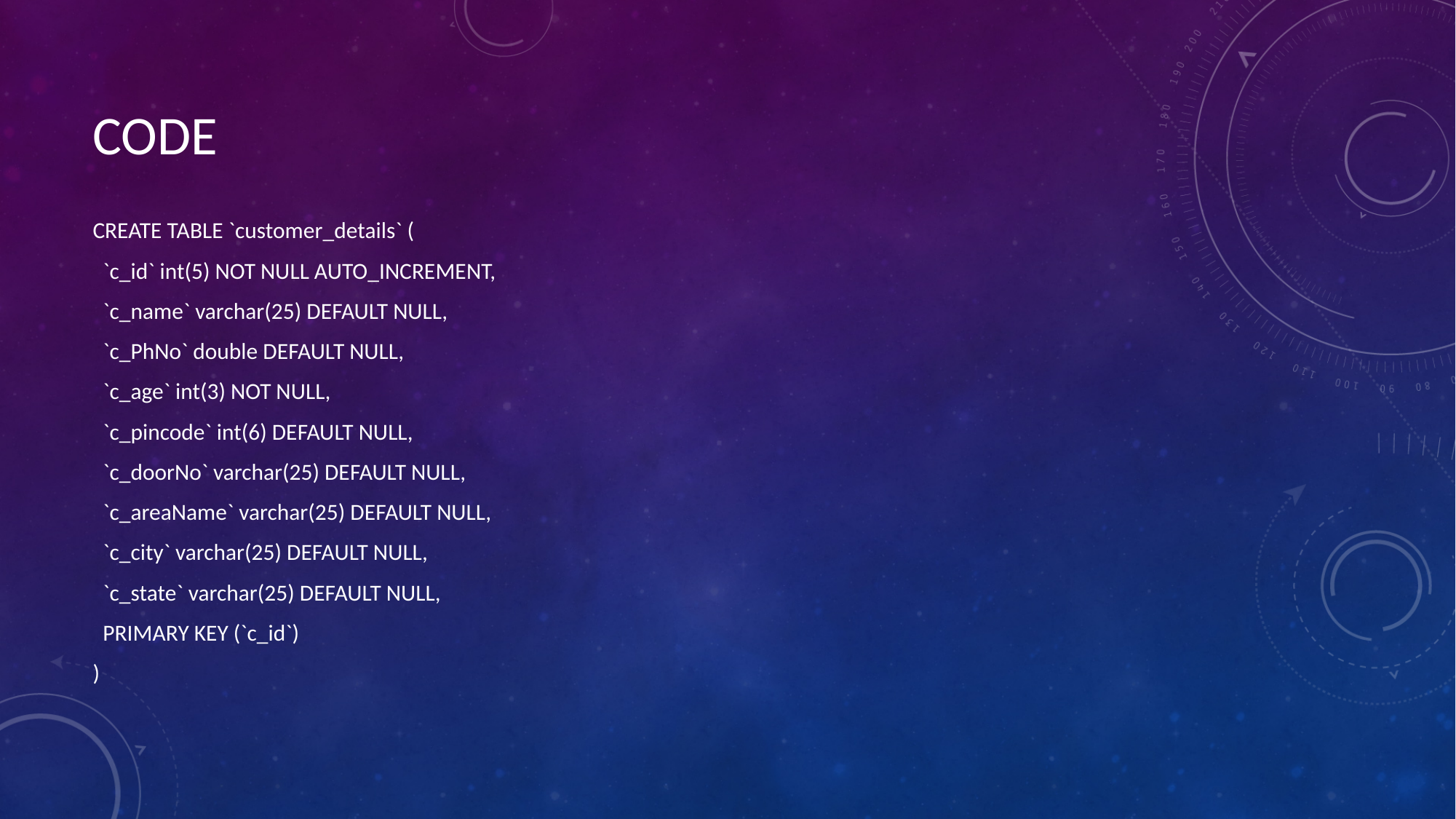

# CODE
CREATE TABLE `customer_details` (
  `c_id` int(5) NOT NULL AUTO_INCREMENT,
  `c_name` varchar(25) DEFAULT NULL,
  `c_PhNo` double DEFAULT NULL,
  `c_age` int(3) NOT NULL,
  `c_pincode` int(6) DEFAULT NULL,
  `c_doorNo` varchar(25) DEFAULT NULL,
  `c_areaName` varchar(25) DEFAULT NULL,
  `c_city` varchar(25) DEFAULT NULL,
  `c_state` varchar(25) DEFAULT NULL,
  PRIMARY KEY (`c_id`)
)